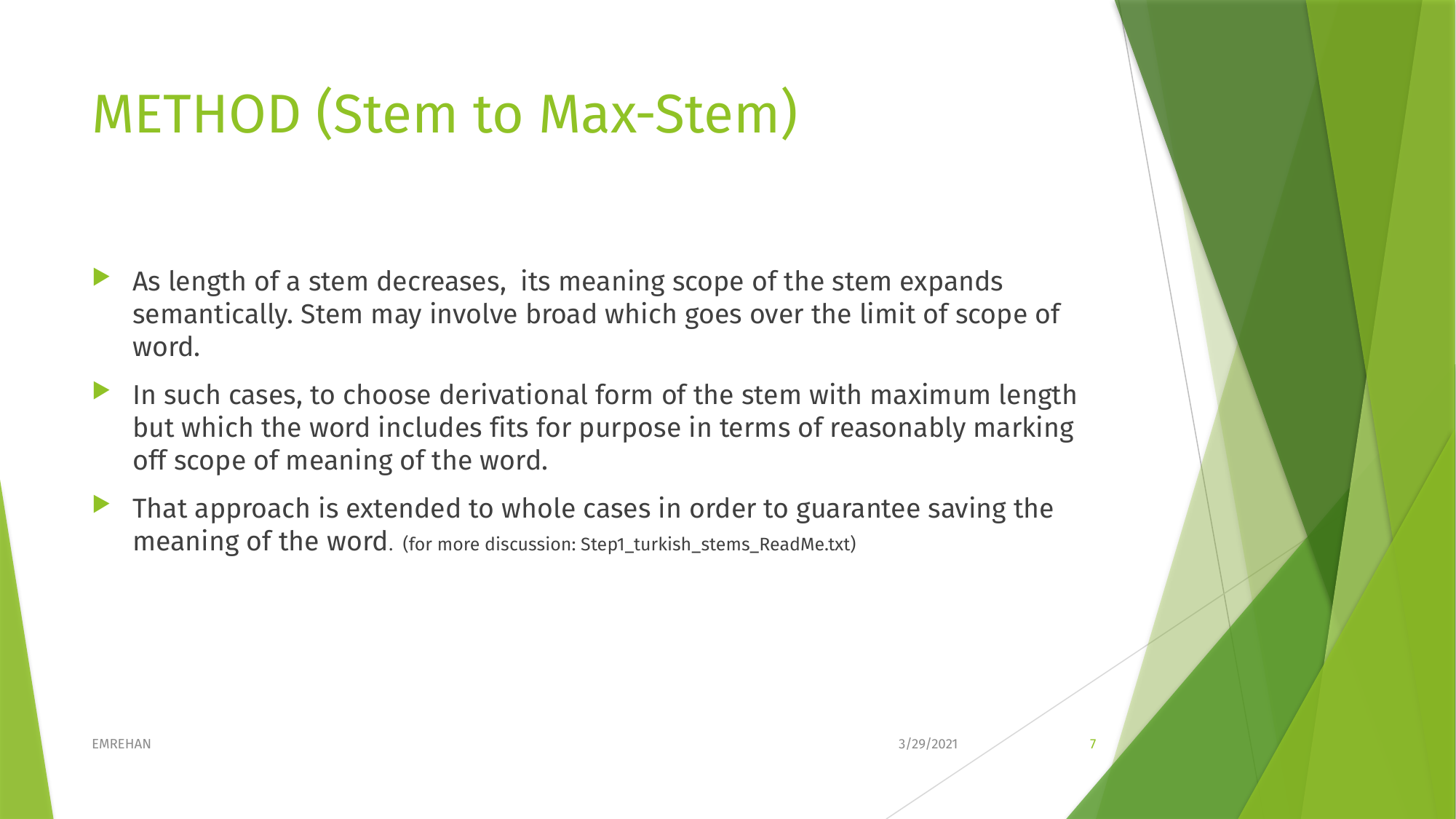

# METHOD (Stem to Max-Stem)
As length of a stem decreases,  its meaning scope of the stem expands semantically. Stem may involve broad which goes over the limit of scope of word.
In such cases, to choose derivational form of the stem with maximum length but which the word includes fits for purpose in terms of reasonably marking off scope of meaning of the word.
That approach is extended to whole cases in order to guarantee saving the meaning of the word.  (for more discussion: Step1_turkish_stems_ReadMe.txt)

EMREHAN
3/29/2021
7